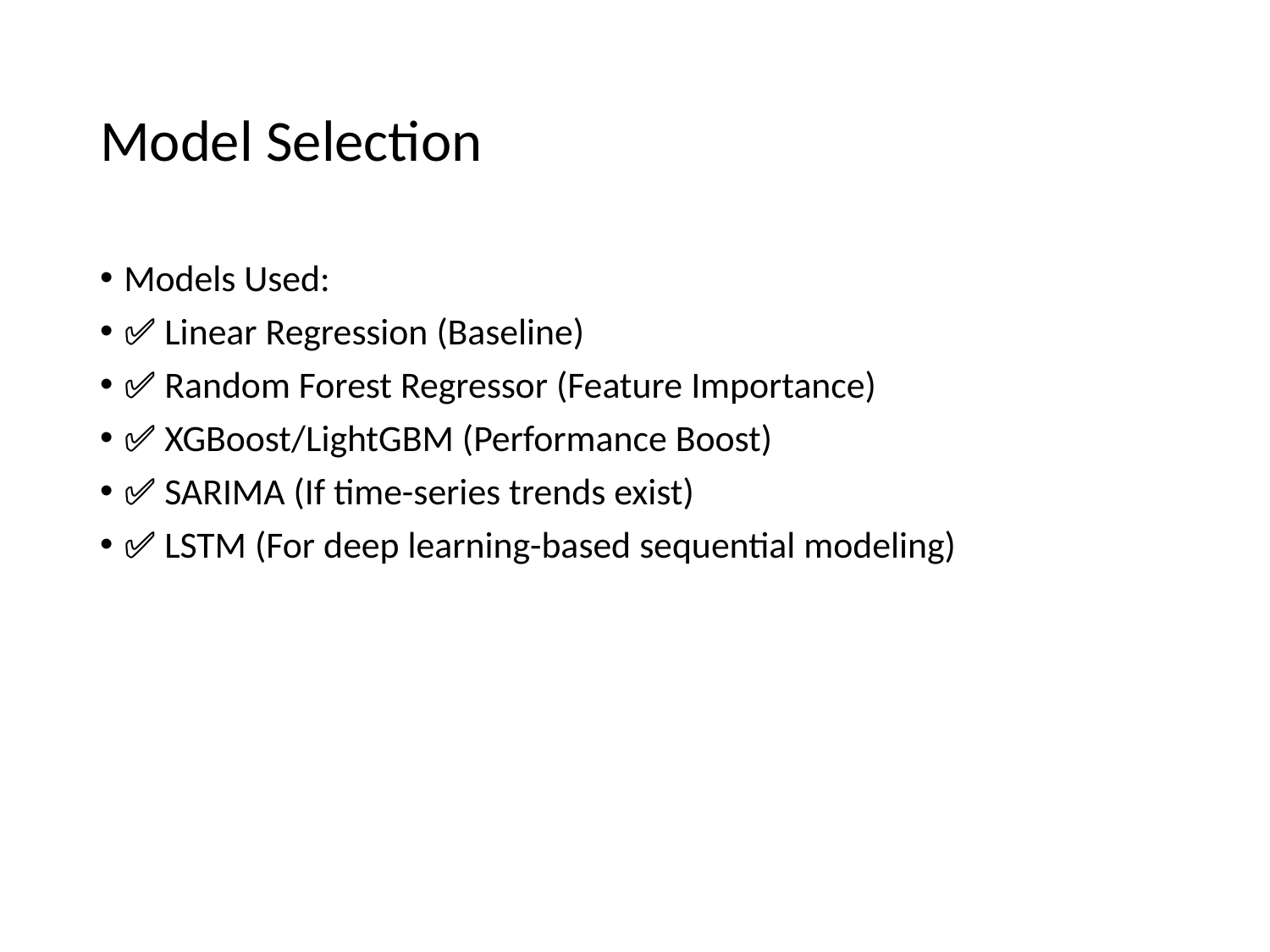

# Model Selection
Models Used:
✅ Linear Regression (Baseline)
✅ Random Forest Regressor (Feature Importance)
✅ XGBoost/LightGBM (Performance Boost)
✅ SARIMA (If time-series trends exist)
✅ LSTM (For deep learning-based sequential modeling)